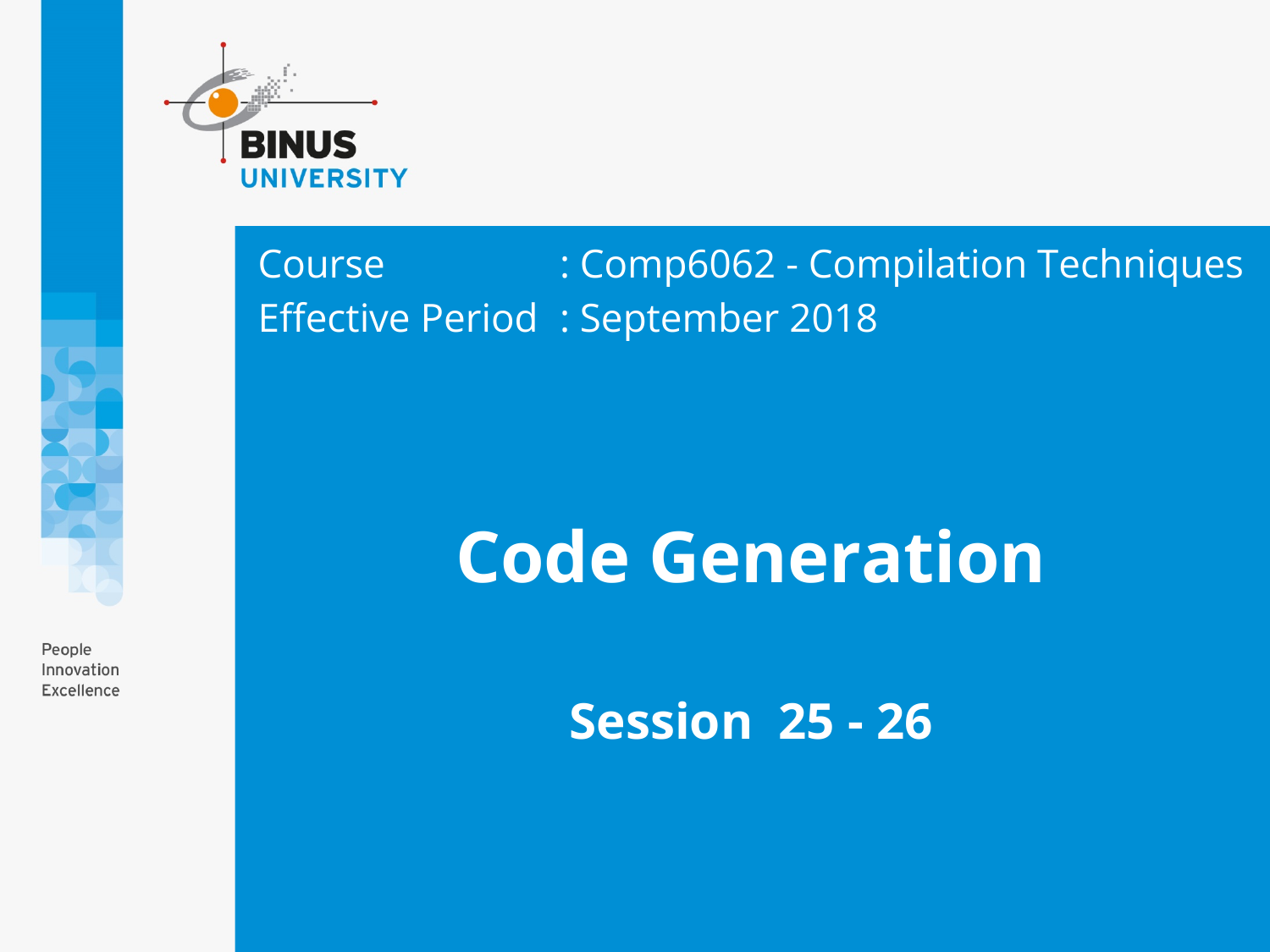

Course	: Comp6062 - Compilation Techniques
Effective Period	: September 2018
# Code Generation Session  25 - 26